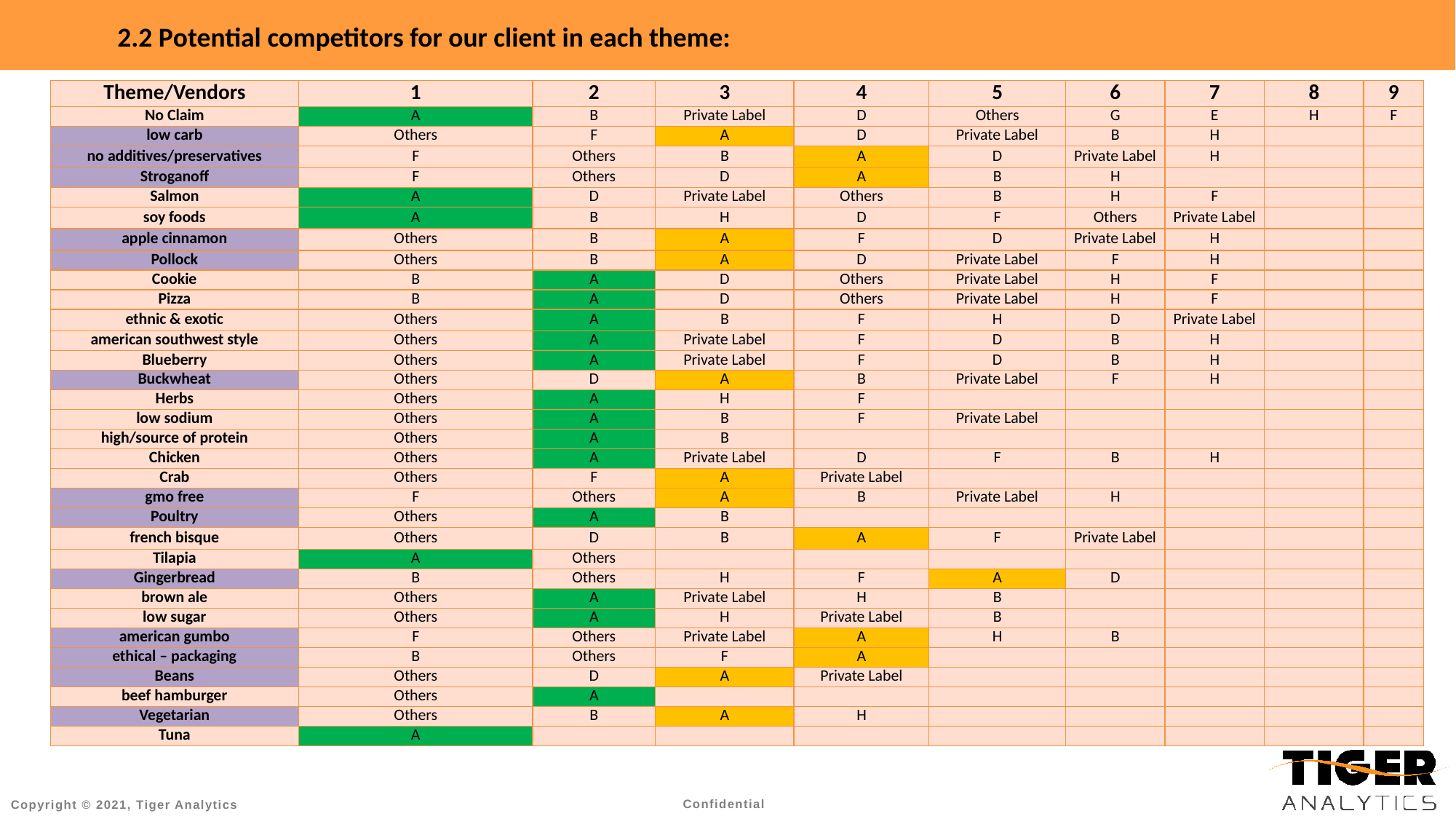

2.2 Potential competitors for our client in each theme:
| Theme/Vendors | 1 | 2 | 3 | 4 | 5 | 6 | 7 | 8 | 9 |
| --- | --- | --- | --- | --- | --- | --- | --- | --- | --- |
| No Claim | A | B | Private Label | D | Others | G | E | H | F |
| low carb | Others | F | A | D | Private Label | B | H |  |  |
| no additives/preservatives | F | Others | B | A | D | Private Label | H |  |  |
| Stroganoff | F | Others | D | A | B | H |  |  |  |
| Salmon | A | D | Private Label | Others | B | H | F |  |  |
| soy foods | A | B | H | D | F | Others | Private Label |  |  |
| apple cinnamon | Others | B | A | F | D | Private Label | H |  |  |
| Pollock | Others | B | A | D | Private Label | F | H |  |  |
| Cookie | B | A | D | Others | Private Label | H | F |  |  |
| Pizza | B | A | D | Others | Private Label | H | F |  |  |
| ethnic & exotic | Others | A | B | F | H | D | Private Label |  |  |
| american southwest style | Others | A | Private Label | F | D | B | H |  |  |
| Blueberry | Others | A | Private Label | F | D | B | H |  |  |
| Buckwheat | Others | D | A | B | Private Label | F | H |  |  |
| Herbs | Others | A | H | F |  |  |  |  |  |
| low sodium | Others | A | B | F | Private Label |  |  |  |  |
| high/source of protein | Others | A | B |  |  |  |  |  |  |
| Chicken | Others | A | Private Label | D | F | B | H |  |  |
| Crab | Others | F | A | Private Label |  |  |  |  |  |
| gmo free | F | Others | A | B | Private Label | H |  |  |  |
| Poultry | Others | A | B |  |  |  |  |  |  |
| french bisque | Others | D | B | A | F | Private Label |  |  |  |
| Tilapia | A | Others |  |  |  |  |  |  |  |
| Gingerbread | B | Others | H | F | A | D |  |  |  |
| brown ale | Others | A | Private Label | H | B |  |  |  |  |
| low sugar | Others | A | H | Private Label | B |  |  |  |  |
| american gumbo | F | Others | Private Label | A | H | B |  |  |  |
| ethical – packaging | B | Others | F | A |  |  |  |  |  |
| Beans | Others | D | A | Private Label |  |  |  |  |  |
| beef hamburger | Others | A |  |  |  |  |  |  |  |
| Vegetarian | Others | B | A | H |  |  |  |  |  |
| Tuna | A |  |  |  |  |  |  |  |  |